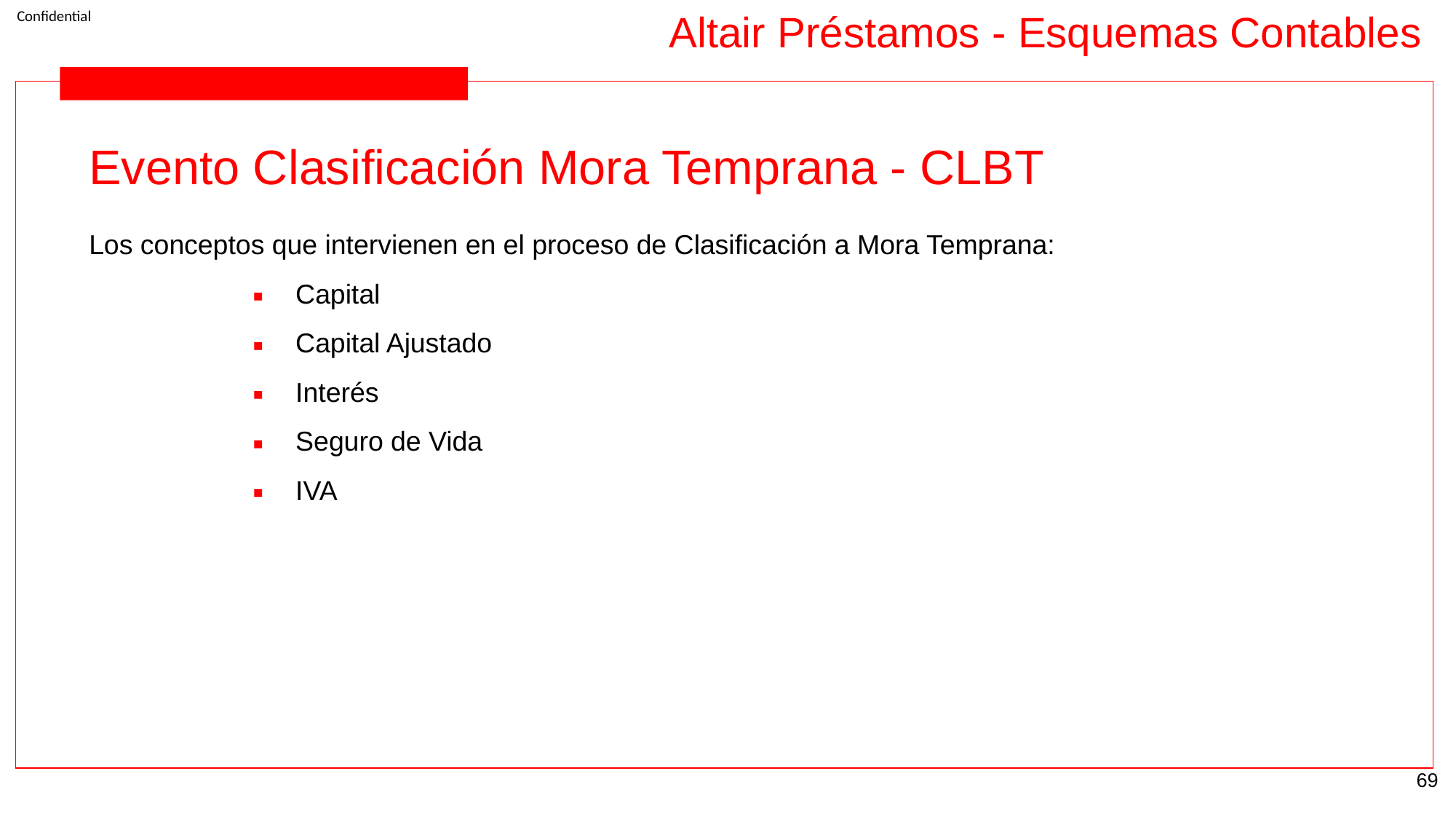

Altair Préstamos - Esquemas Contables

Evento Clasificación Mora Temprana - CLBT

Los conceptos que intervienen en el proceso de Clasificación a Mora Temprana:
Capital
Capital Ajustado
Interés
Seguro de Vida
IVA

69